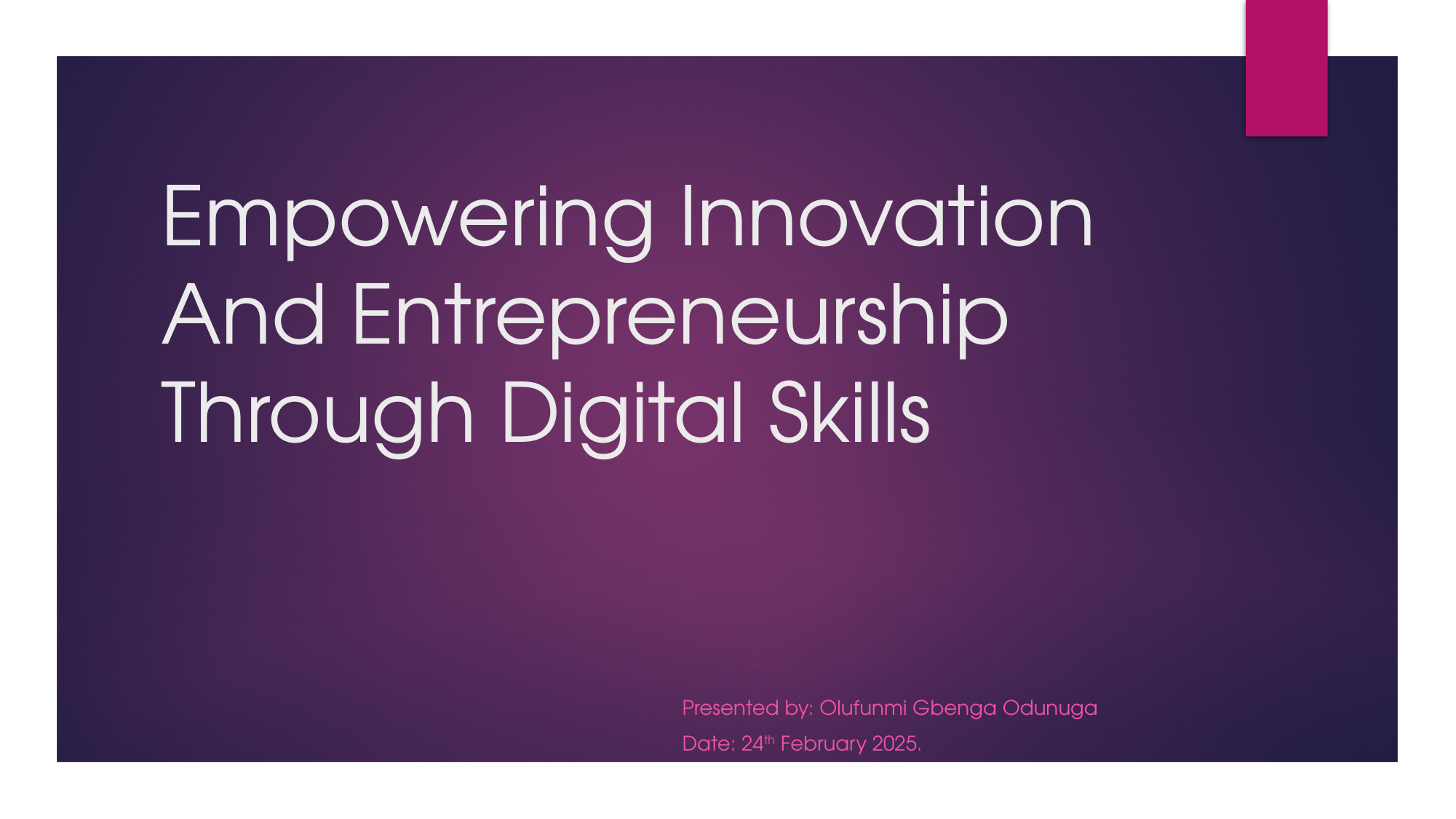

# Empowering Innovation And Entrepreneurship Through Digital Skills
Presented by: Olufunmi Gbenga Odunuga
Date: 24th February 2025.